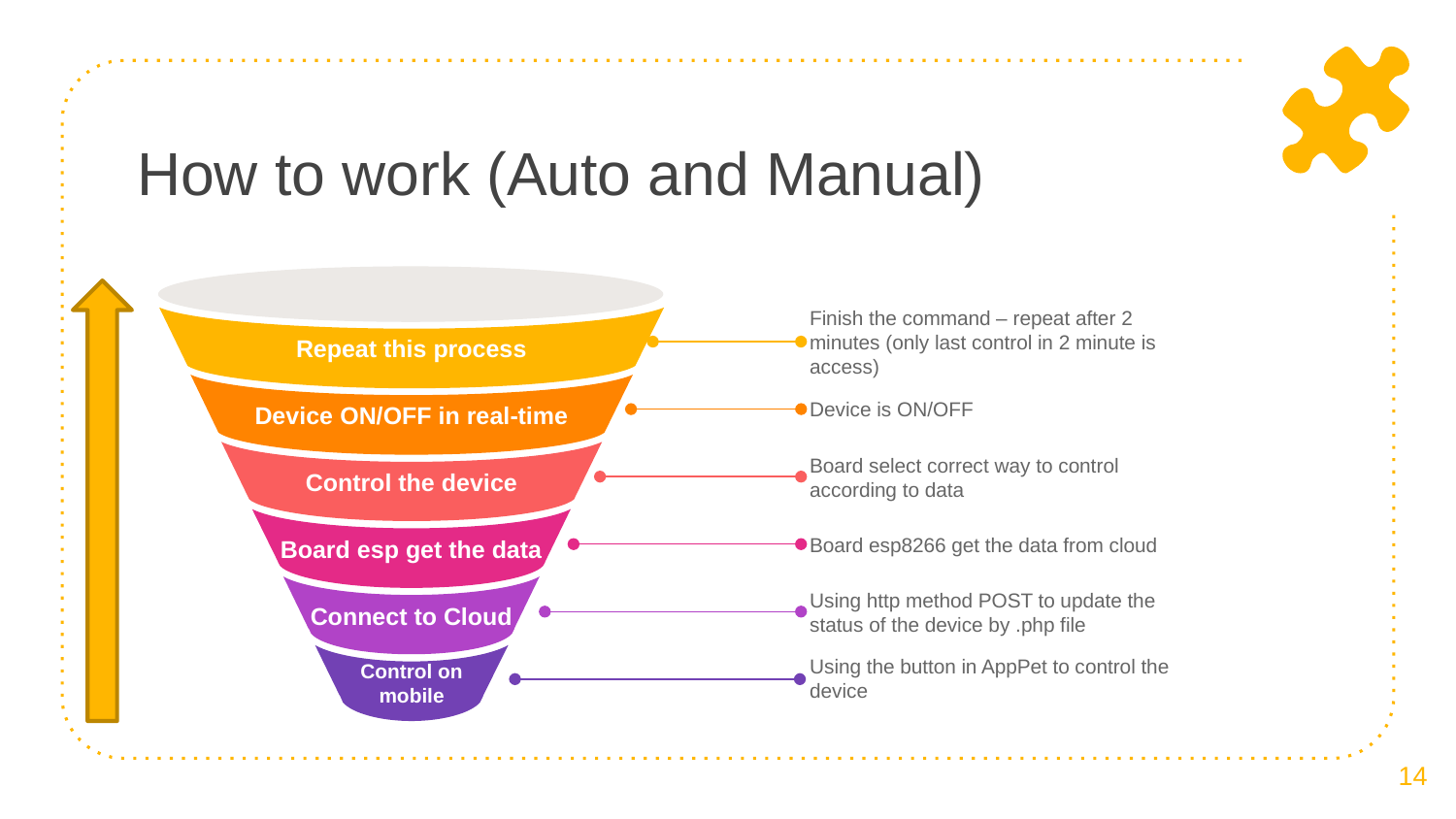

# How to work (Auto and Manual)

Repeat this process
Device ON/OFF in real-time
Control the device
Board esp get the data
Connect to Cloud
Control on mobile

Finish the command – repeat after 2 minutes (only last control in 2 minute is access)
Device is ON/OFF
Board select correct way to control according to data
Board esp8266 get the data from cloud
Using http method POST to update the status of the device by .php file
Using the button in AppPet to control the device
14